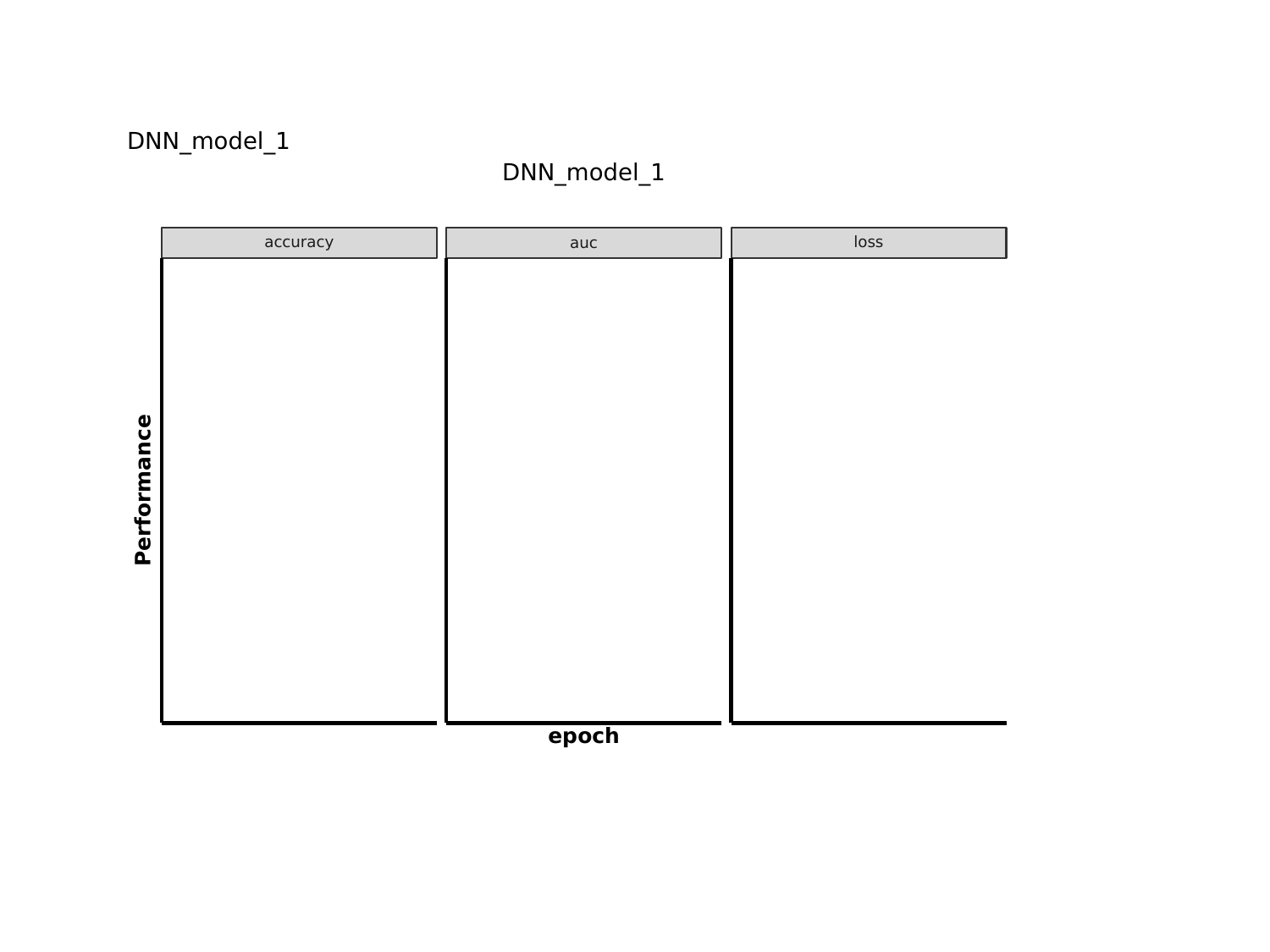

DNN_model_1

DNN_model_1

loss
accuracy
auc

Performance

epoch